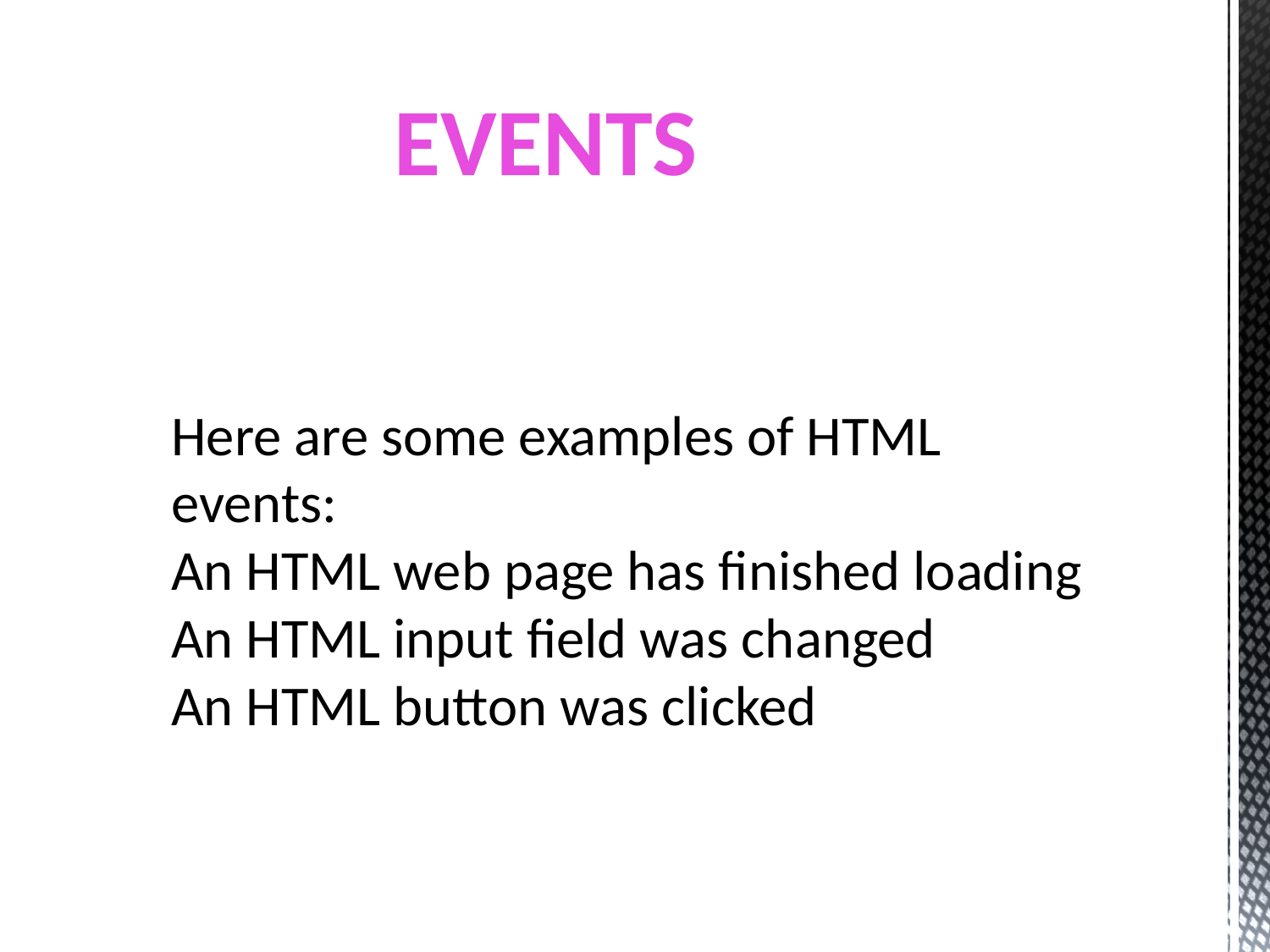

Events
Here are some examples of HTML events:
An HTML web page has finished loading
An HTML input field was changed
An HTML button was clicked